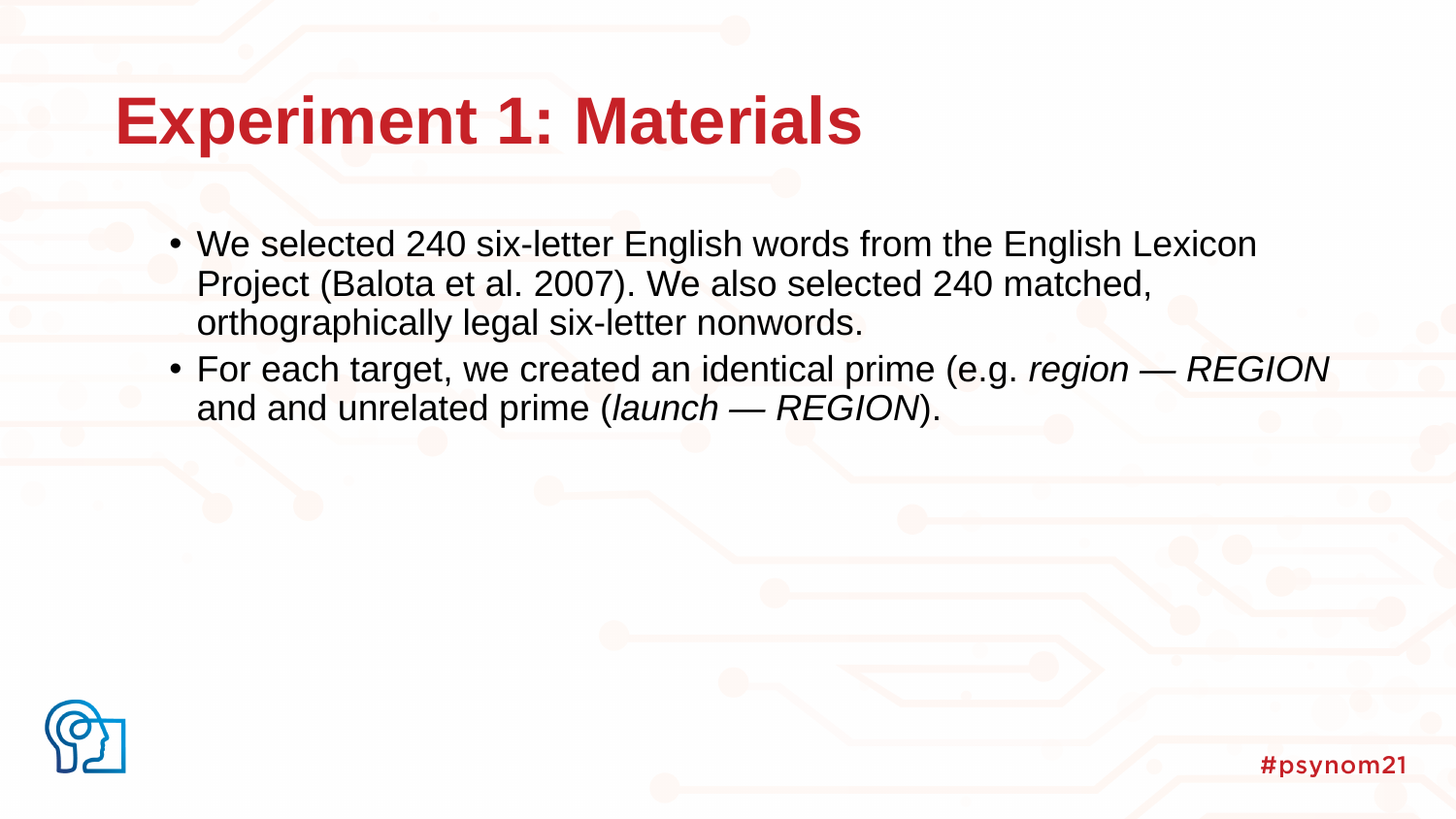

# Experiment 1: Materials
We selected 240 six-letter English words from the English Lexicon Project (Balota et al. 2007). We also selected 240 matched, orthographically legal six-letter nonwords.
For each target, we created an identical prime (e.g. region — REGION and and unrelated prime (launch — REGION).